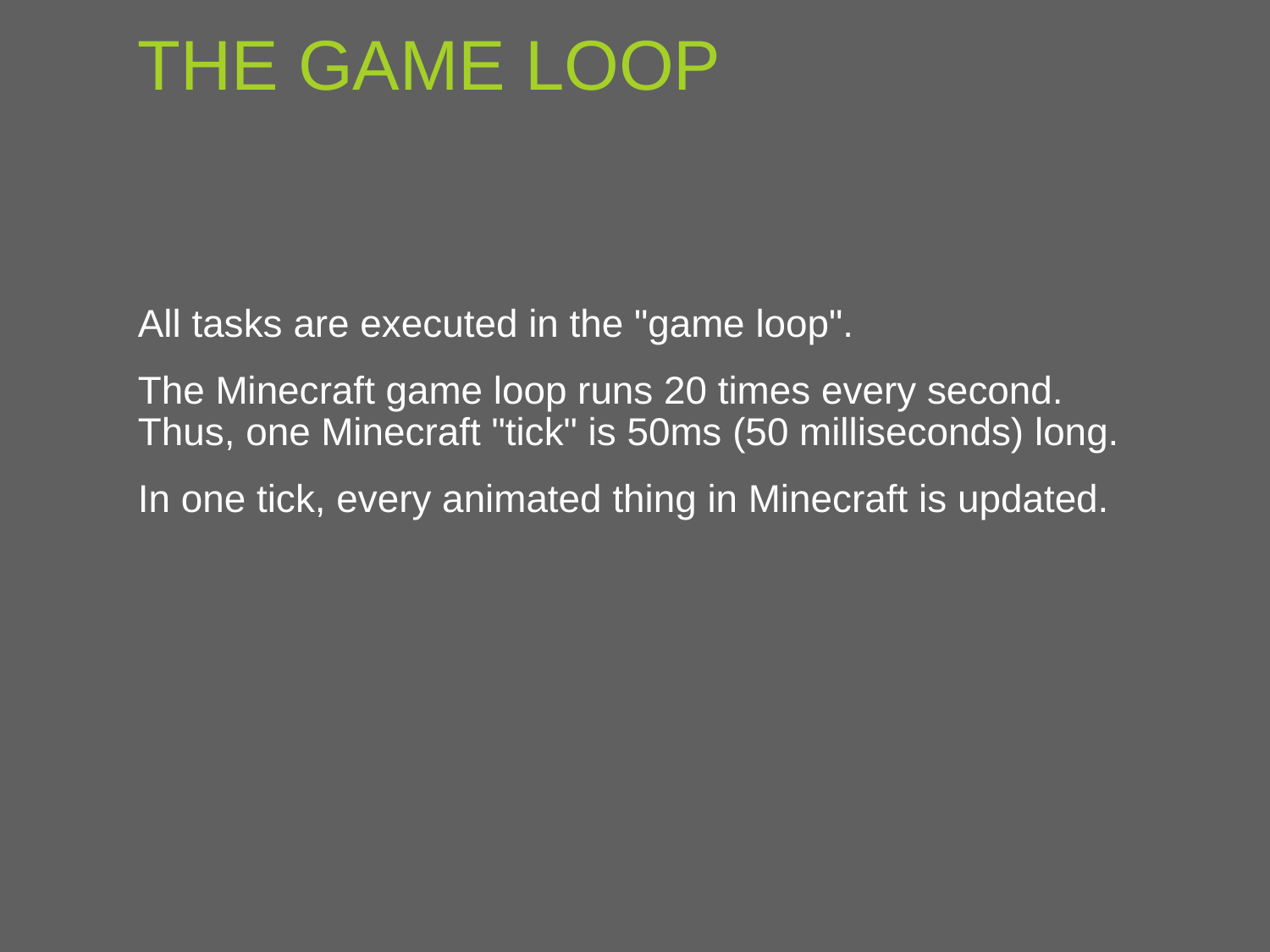

# The Game Loop
All tasks are executed in the "game loop".
The Minecraft game loop runs 20 times every second. Thus, one Minecraft "tick" is 50ms (50 milliseconds) long.
In one tick, every animated thing in Minecraft is updated.